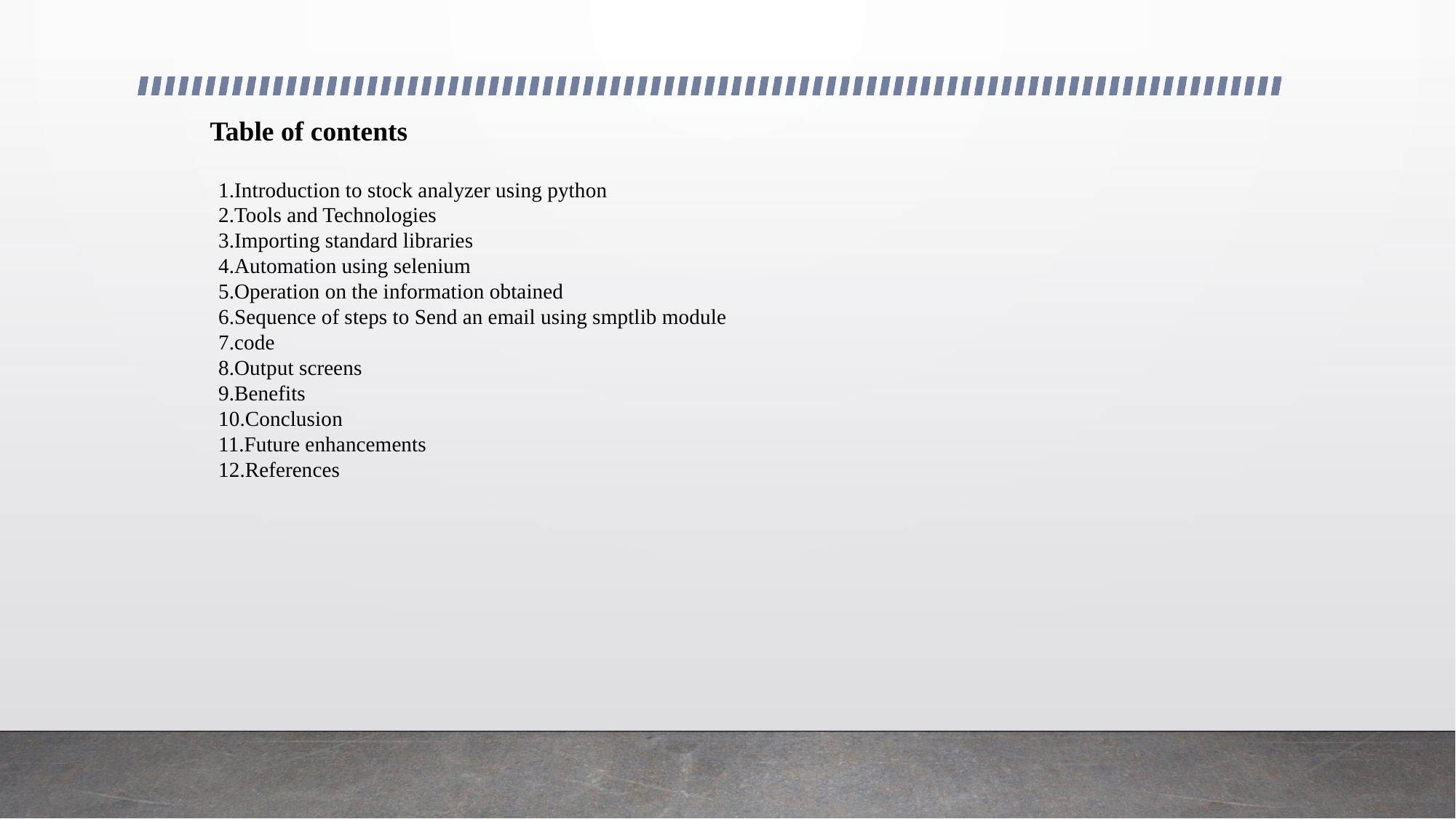

Table of contents
1.Introduction to stock analyzer using python
2.Tools and Technologies
3.Importing standard libraries
4.Automation using selenium
5.Operation on the information obtained
6.Sequence of steps to Send an email using smptlib module
7.code
8.Output screens
9.Benefits
10.Conclusion
11.Future enhancements
12.References